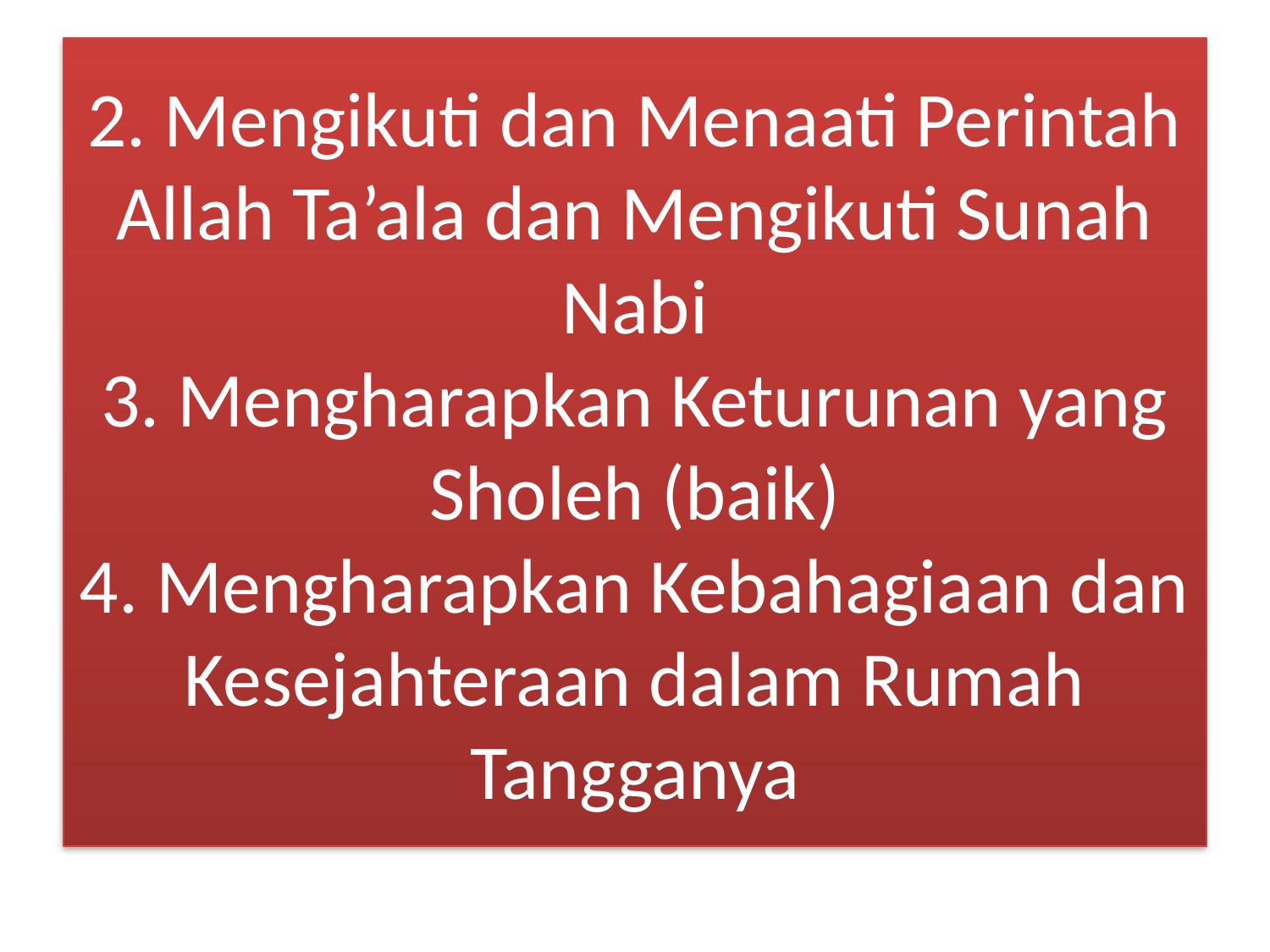

# 2. Mengikuti dan Menaati Perintah Allah Ta’ala dan Mengikuti Sunah Nabi 3. Mengharapkan Keturunan yang Sholeh (baik) 4. Mengharapkan Kebahagiaan dan Kesejahteraan dalam Rumah Tangganya